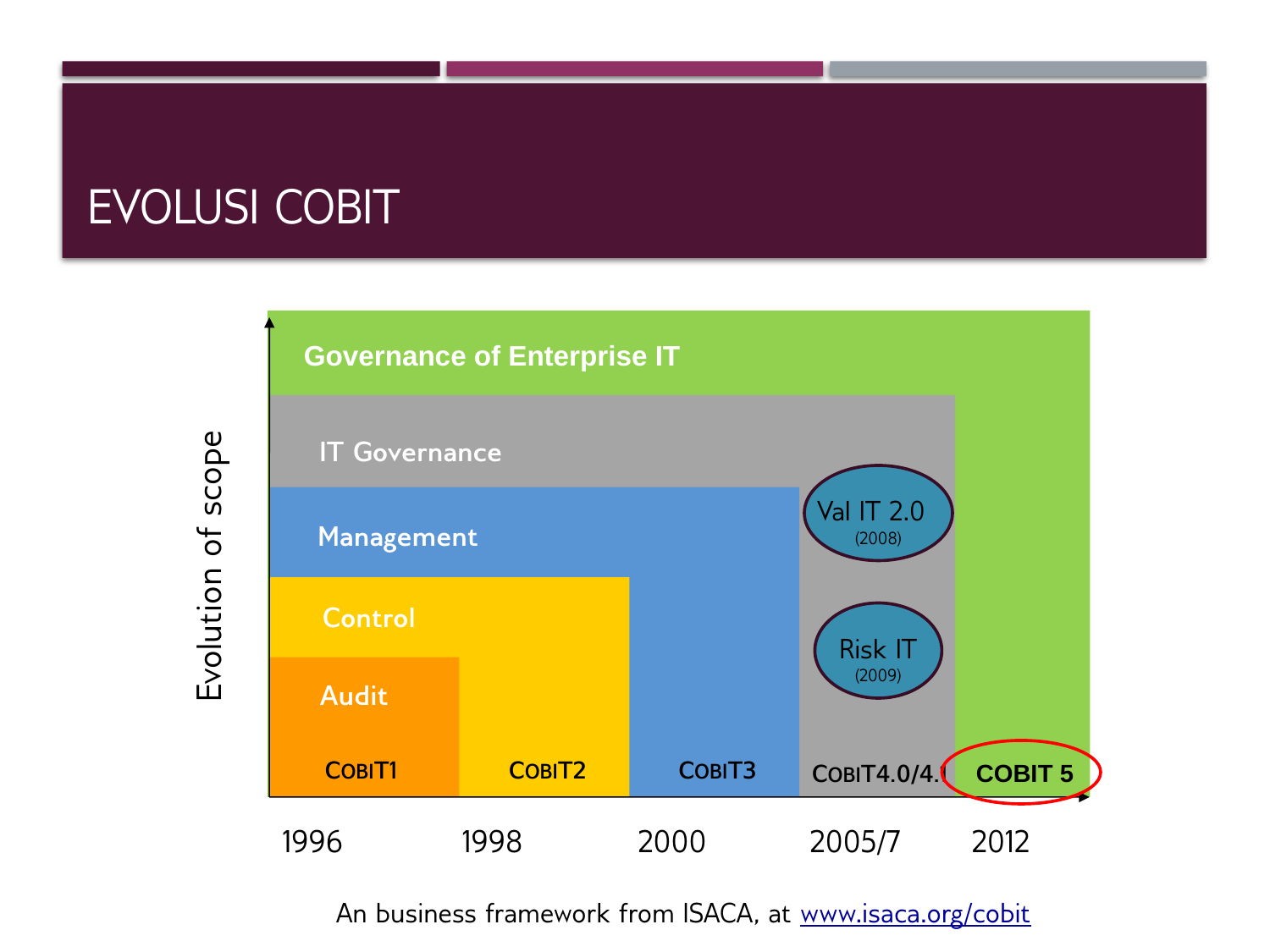

# Evolusi COBIT

Governance of Enterprise IT
COBIT 5

 Evolution of scope

1996
1998
2000
2005/7

IT Governance
COBIT4.0/4.1

Val IT 2.0
(2008)

Management
COBIT3

Control
COBIT2

Risk IT
(2009)

Audit
COBIT1

2012
An business framework from ISACA, at www.isaca.org/cobit